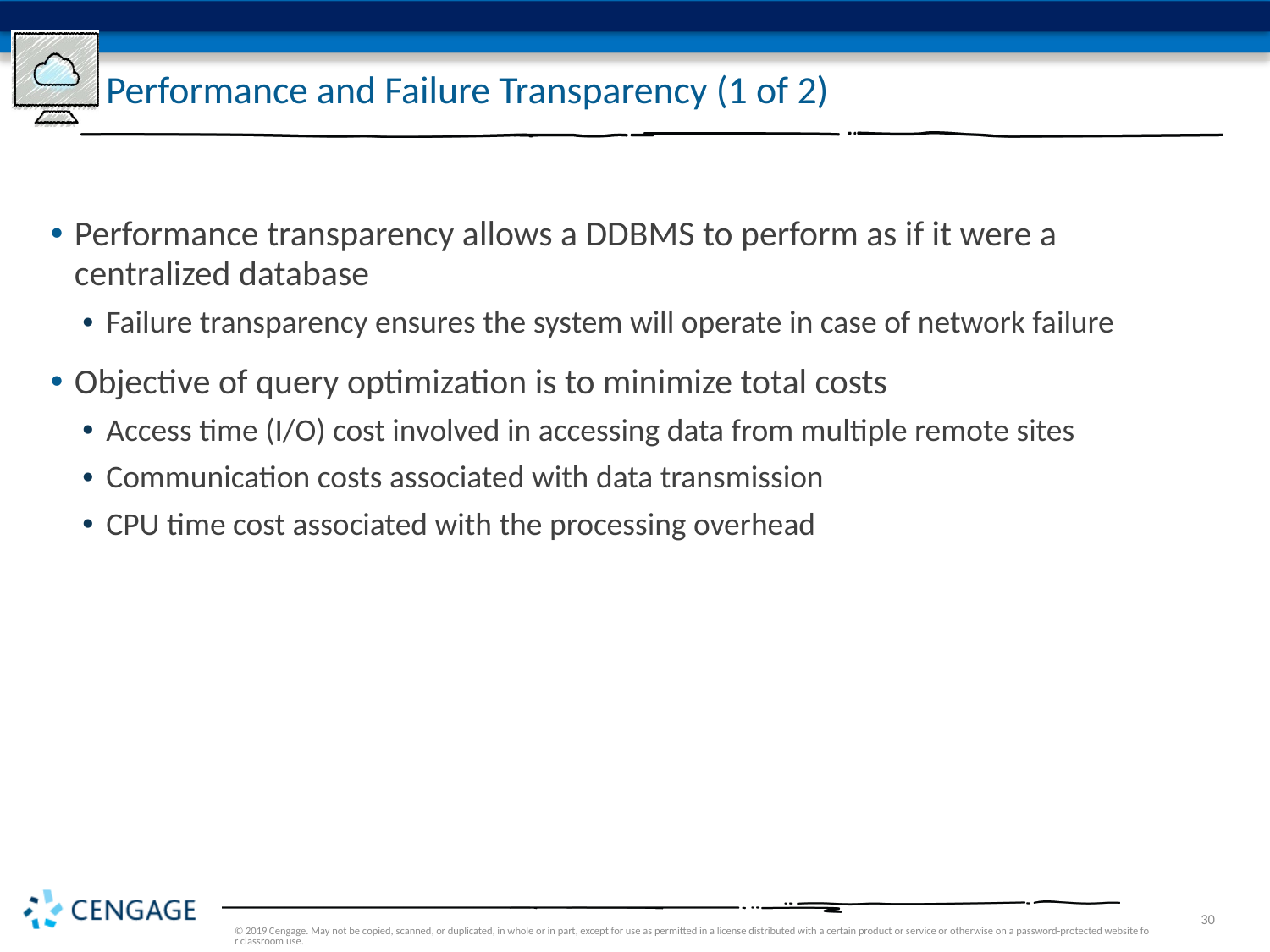

# Performance and Failure Transparency (1 of 2)
Performance transparency allows a DDBMS to perform as if it were a centralized database
Failure transparency ensures the system will operate in case of network failure
Objective of query optimization is to minimize total costs
Access time (I/O) cost involved in accessing data from multiple remote sites
Communication costs associated with data transmission
CPU time cost associated with the processing overhead
© 2019 Cengage. May not be copied, scanned, or duplicated, in whole or in part, except for use as permitted in a license distributed with a certain product or service or otherwise on a password-protected website for classroom use.